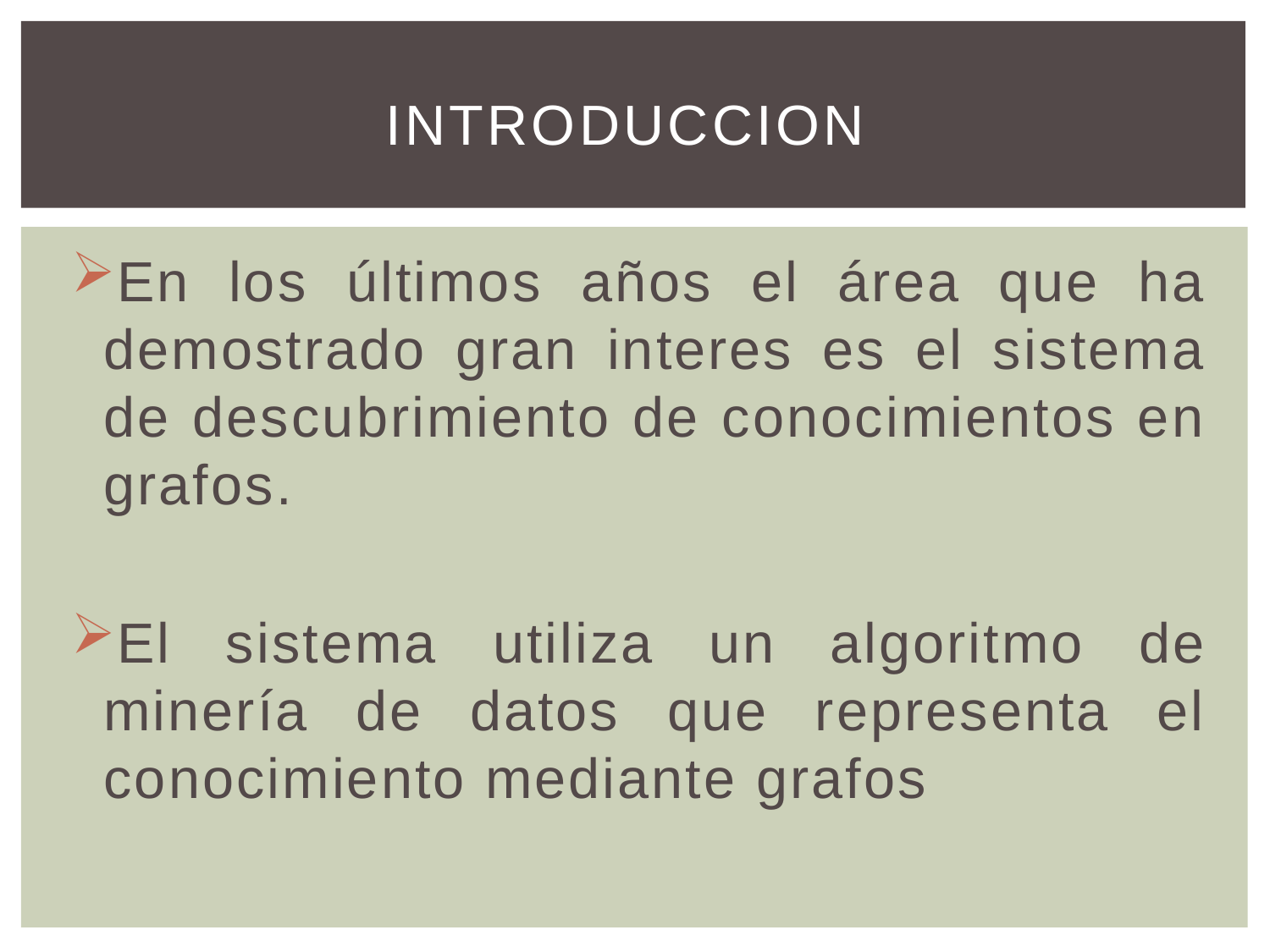

# INTRODUCCION
En los últimos años el área que ha demostrado gran interes es el sistema de descubrimiento de conocimientos en grafos.

El sistema utiliza un algoritmo de minería de datos que representa el conocimiento mediante grafos